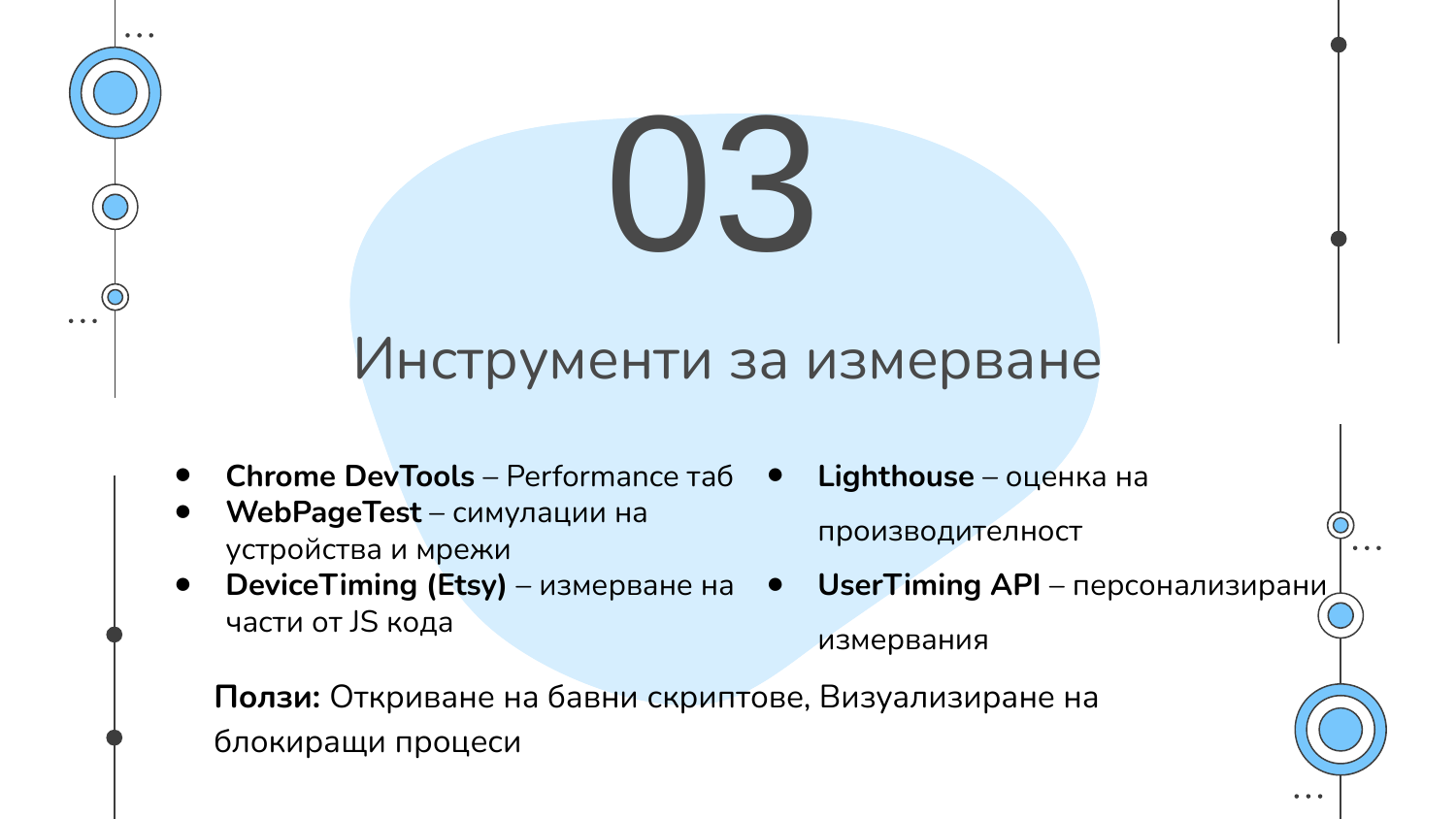

03
# Инструменти за измерване

Lighthouse – оценка на производителност
UserTiming API – персонализирани измервания
Chrome DevTools – Performance таб
WebPageTest – симулации на устройства и мрежи
DeviceTiming (Etsy) – измерване на части от JS кода

Ползи: Откриване на бавни скриптове, Визуализиране на блокиращи процеси